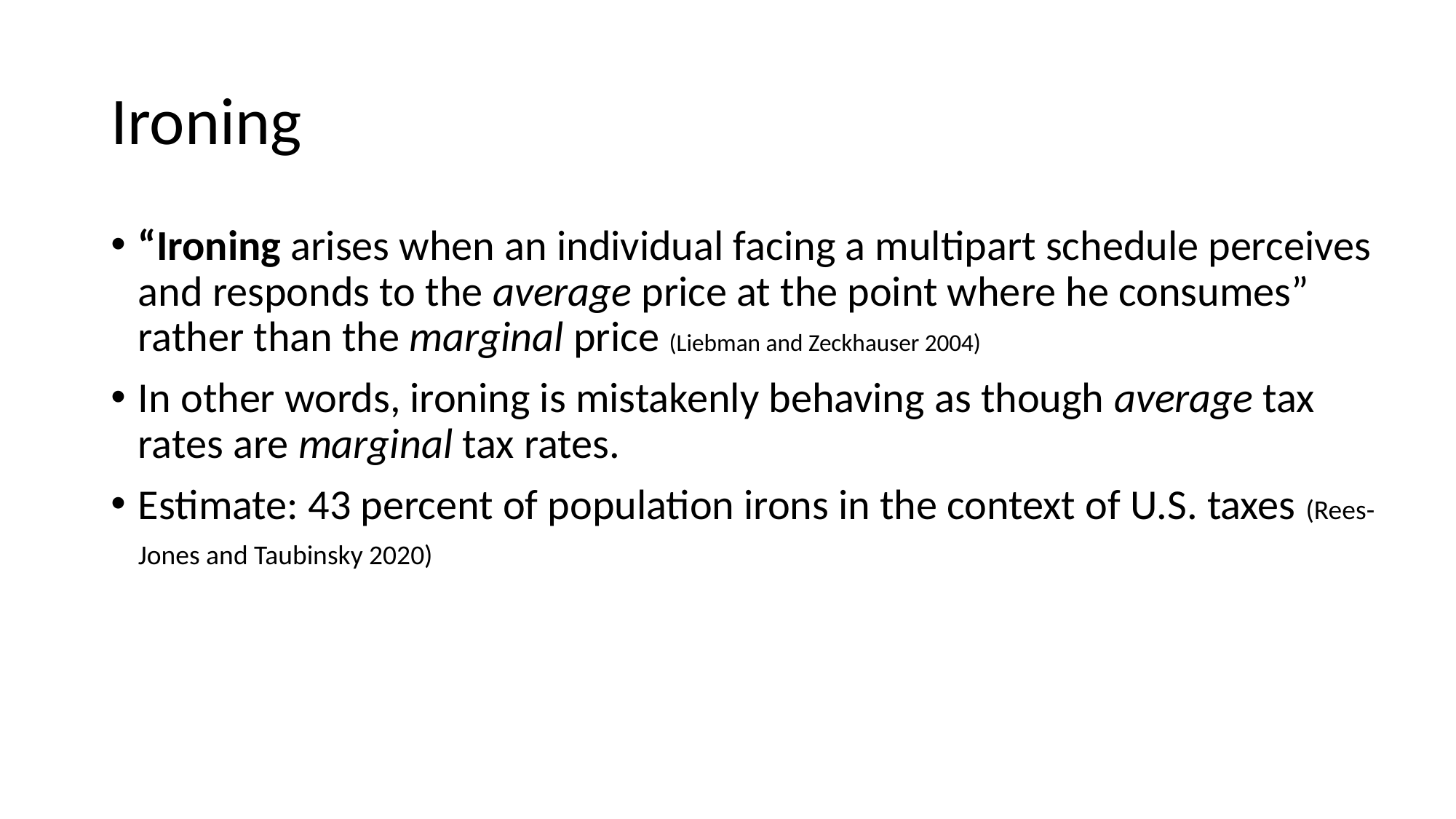

# Ironing
“Ironing arises when an individual facing a multipart schedule perceives and responds to the average price at the point where he consumes” rather than the marginal price (Liebman and Zeckhauser 2004)
In other words, ironing is mistakenly behaving as though average tax rates are marginal tax rates.
Estimate: 43 percent of population irons in the context of U.S. taxes (Rees-Jones and Taubinsky 2020)